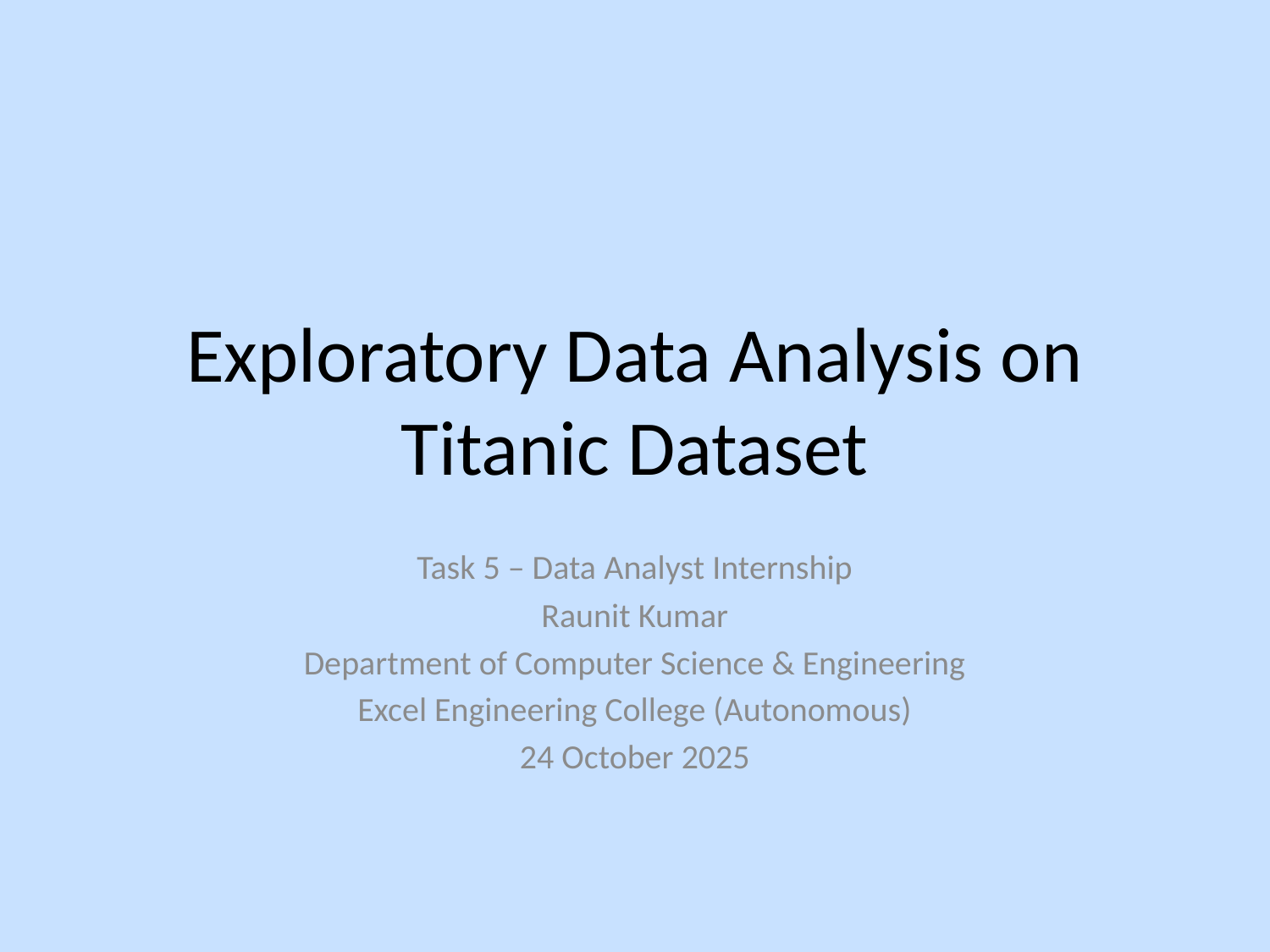

# Exploratory Data Analysis on Titanic Dataset
Task 5 – Data Analyst Internship
Raunit Kumar
Department of Computer Science & Engineering
Excel Engineering College (Autonomous)
24 October 2025